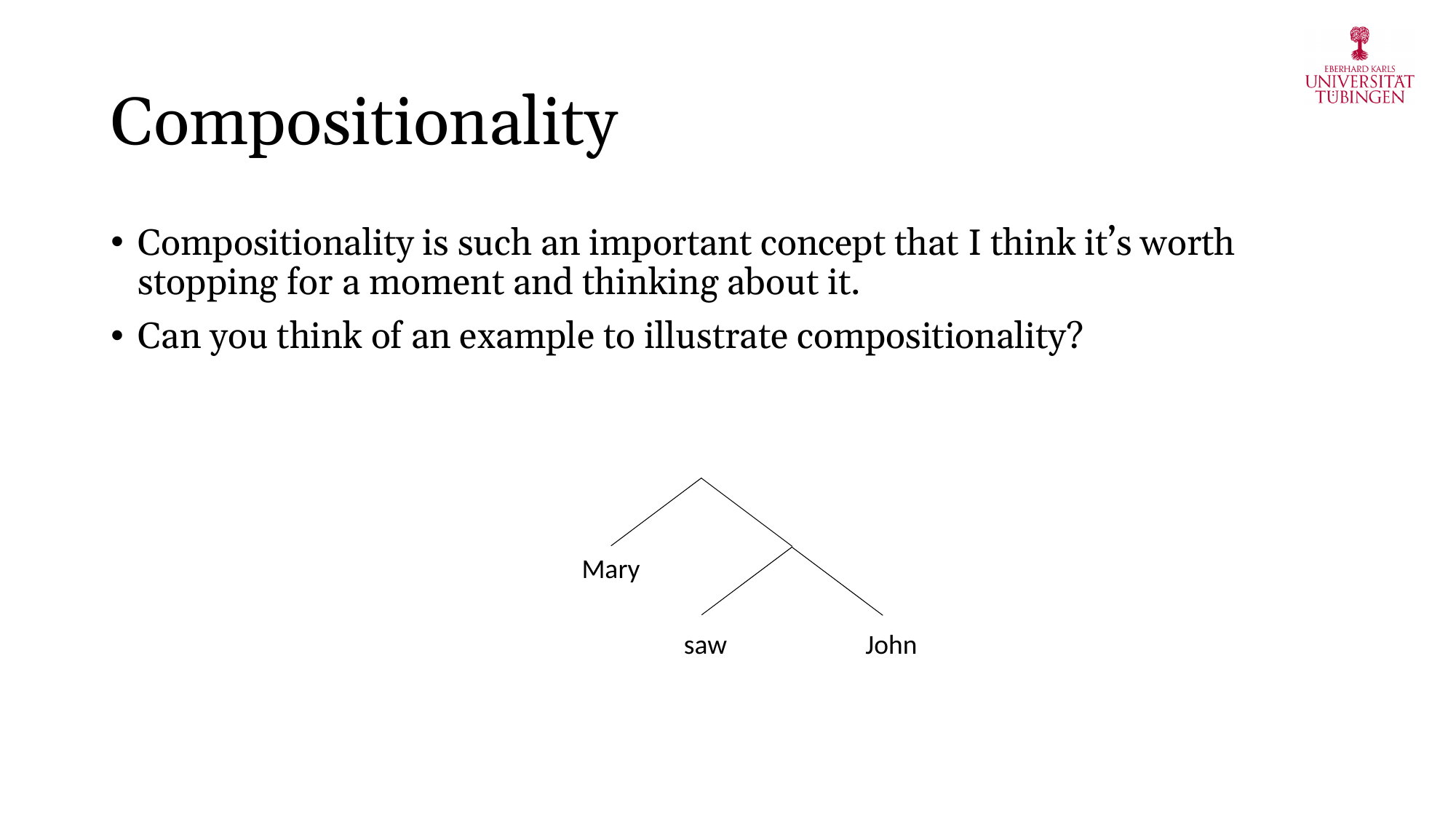

# Compositionality
Compositionality is such an important concept that I think it’s worth stopping for a moment and thinking about it.
Can you think of an example to illustrate compositionality?
Mary
saw
John